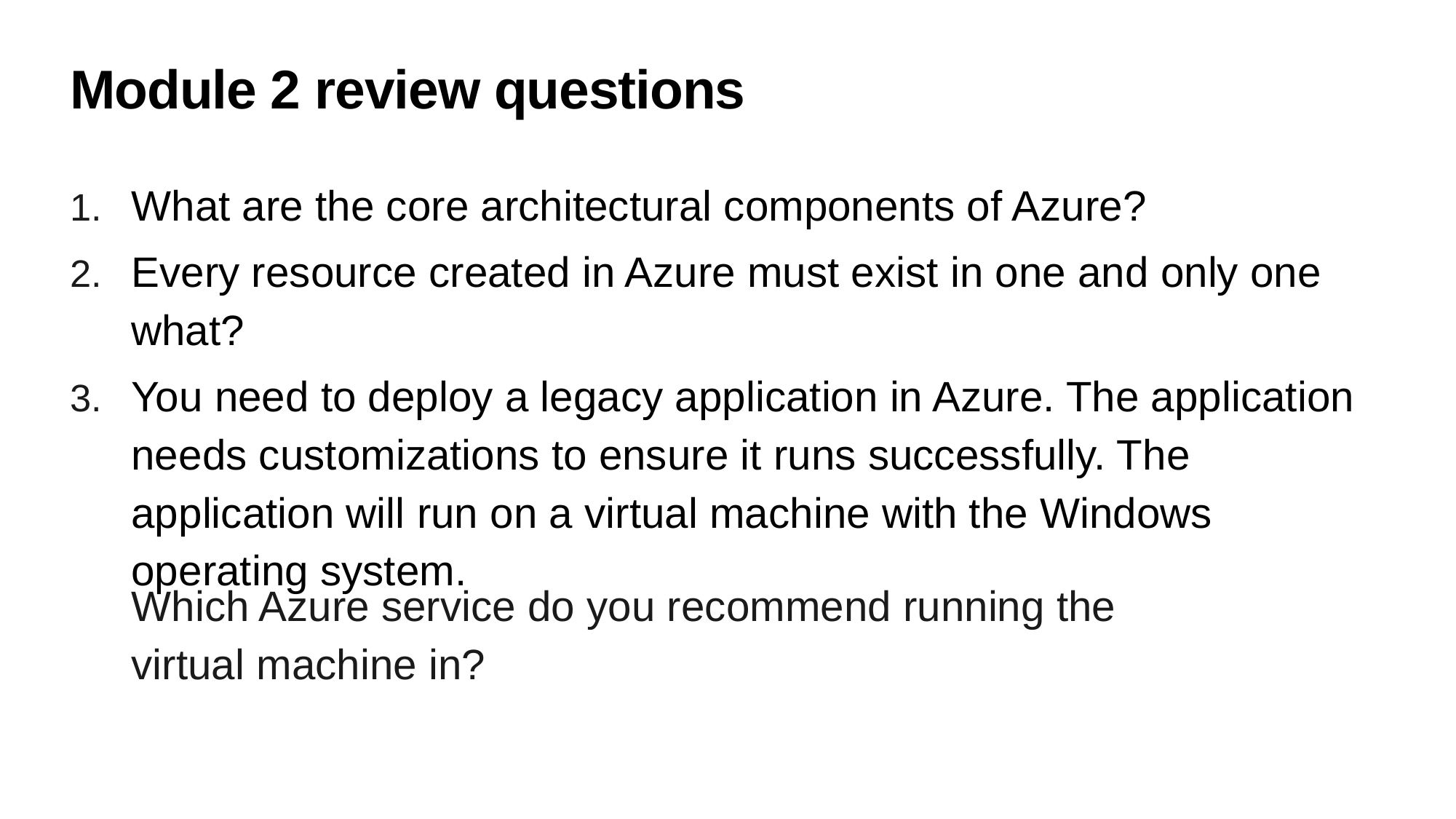

# Module 2 review questions
What are the core architectural components of Azure?
Every resource created in Azure must exist in one and only one what?
You need to deploy a legacy application in Azure. The application needs customizations to ensure it runs successfully. The application will run on a virtual machine with the Windows operating system.
Which Azure service do you recommend running the virtual machine in?